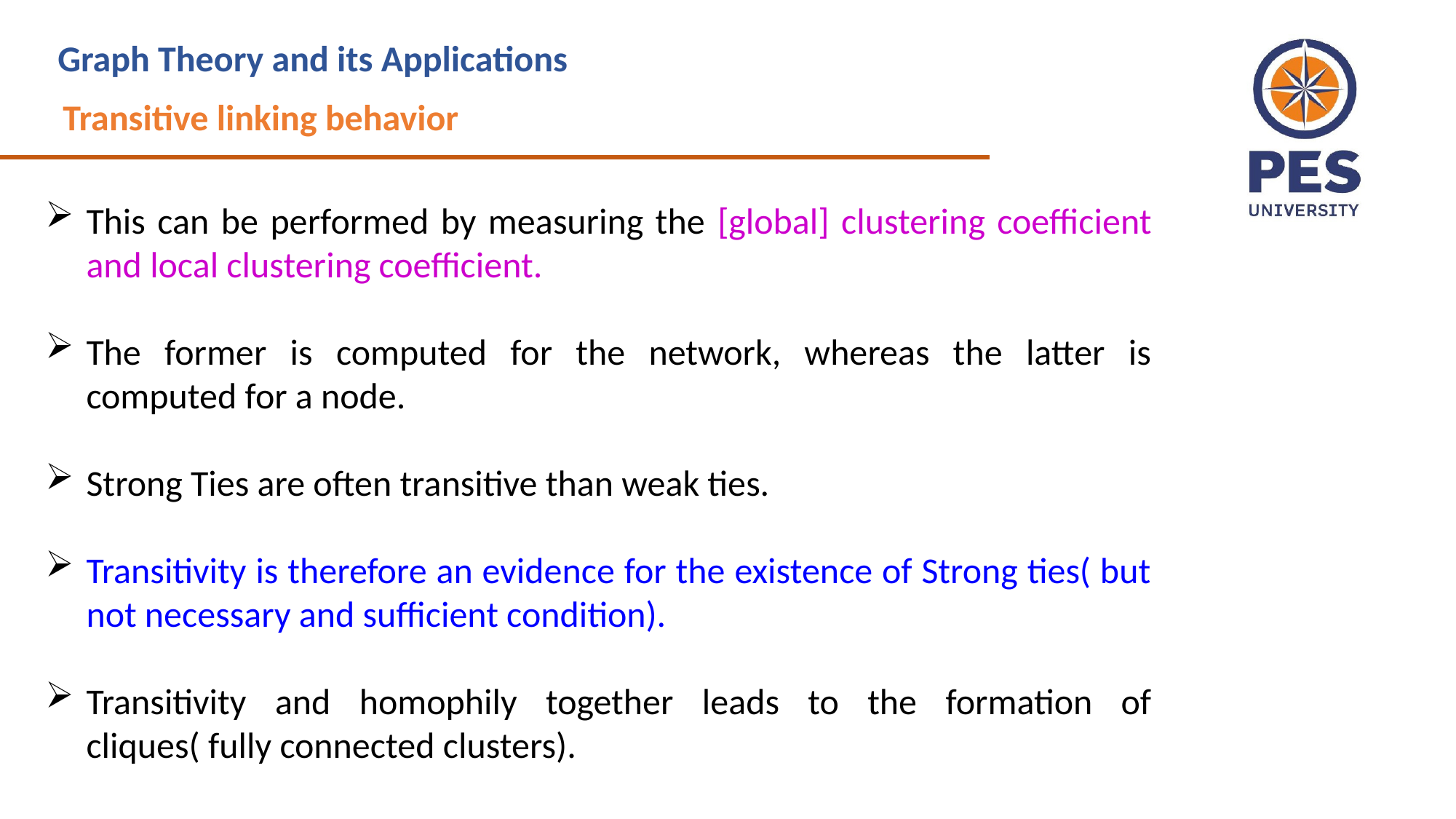

Graph Theory and its Applications

Transitive linking behavior

This can be performed by measuring the [global] clustering coefficient and local clustering coefficient.

The former is computed for the network, whereas the latter is computed for a node.

Strong Ties are often transitive than weak ties.

Transitivity is therefore an evidence for the existence of Strong ties( but not necessary and sufficient condition).

Transitivity and homophily together leads to the formation of cliques( fully connected clusters).